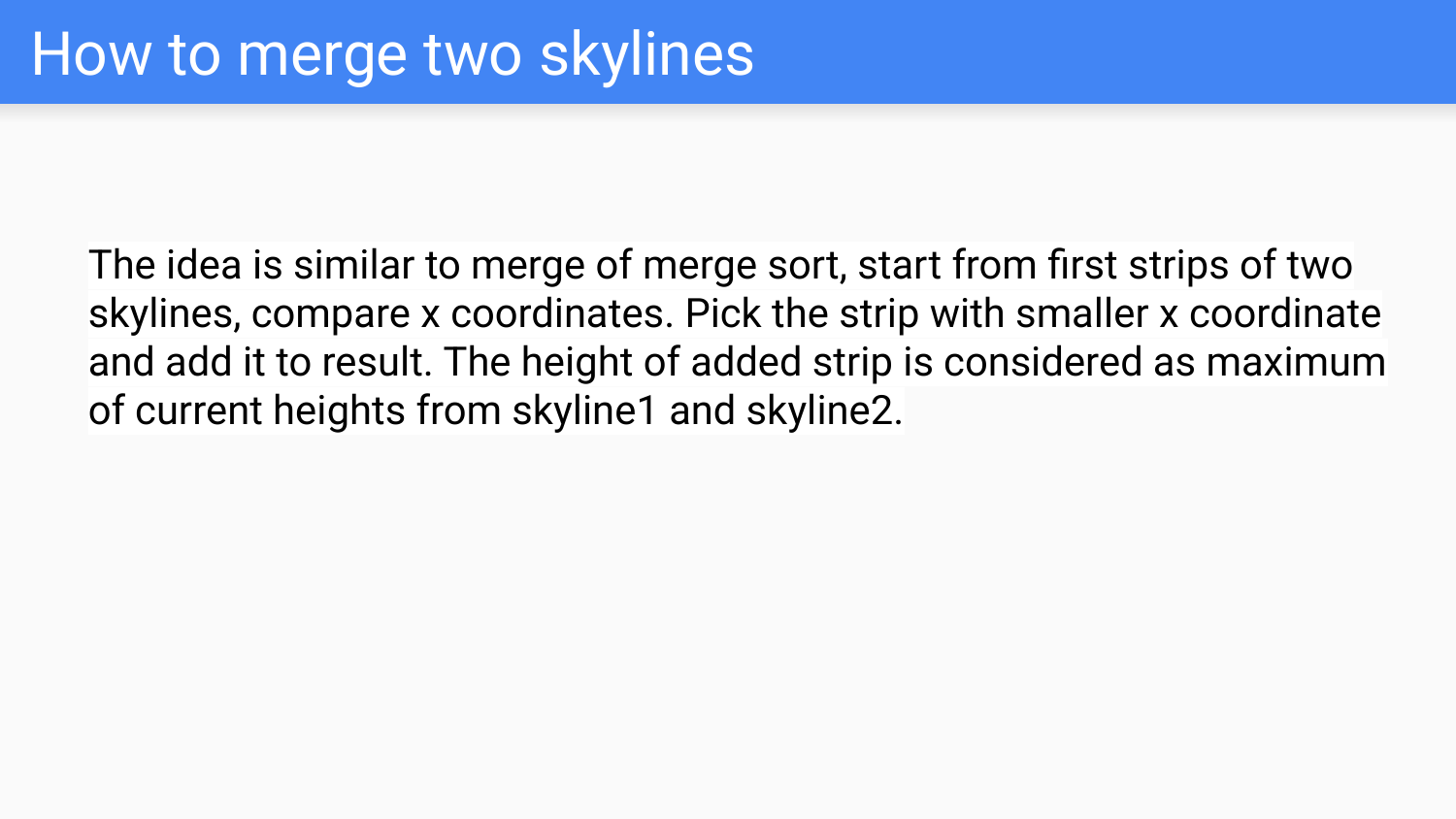

# How to merge two skylines
The idea is similar to merge of merge sort, start from first strips of two skylines, compare x coordinates. Pick the strip with smaller x coordinate and add it to result. The height of added strip is considered as maximum of current heights from skyline1 and skyline2.